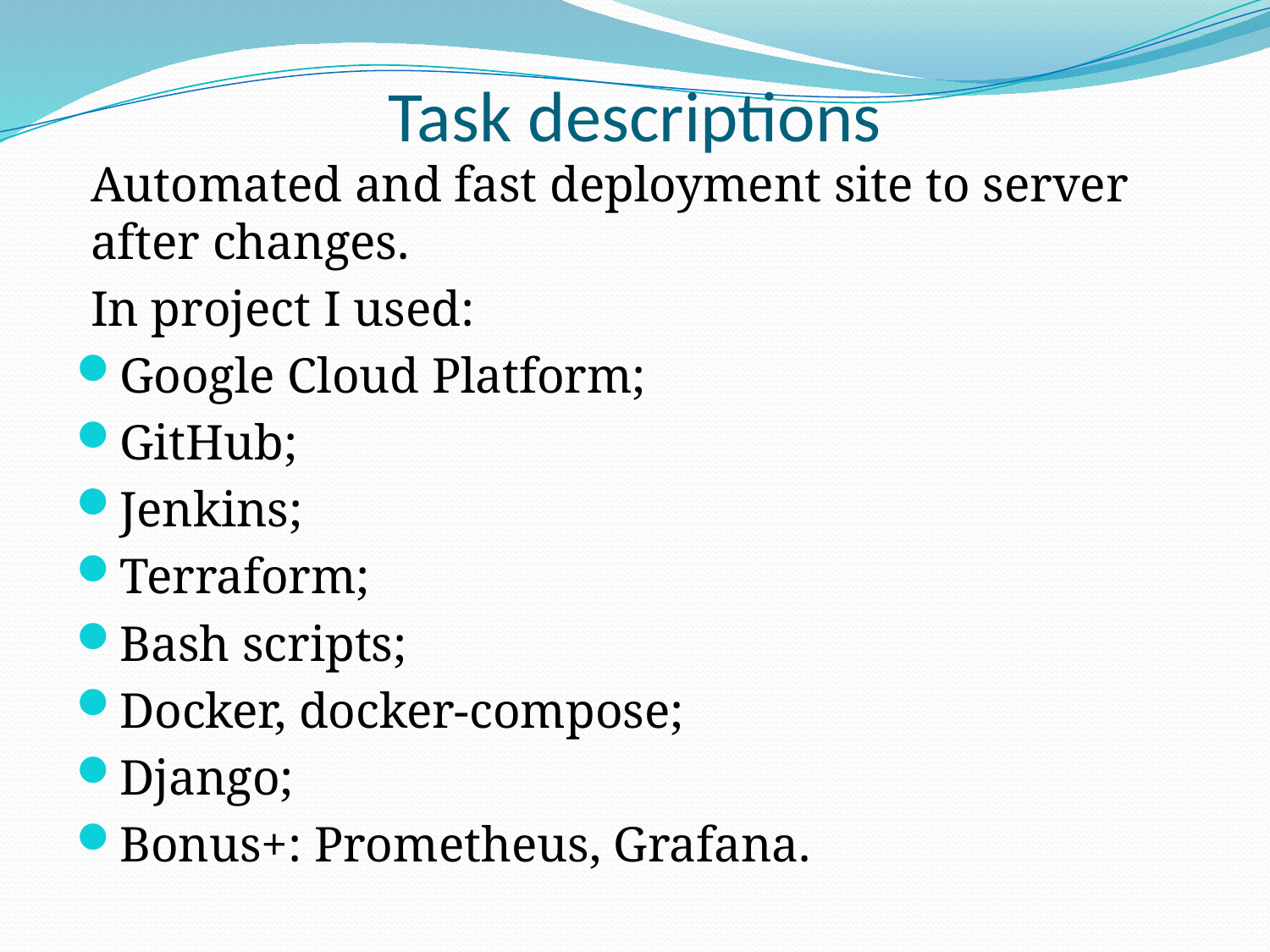

# Task descriptions
Automated and fast deployment site to server after changes.
In project I used:
Google Cloud Platform;
GitHub;
Jenkins;
Terraform;
Bash scripts;
Docker, docker-compose;
Django;
Bonus+: Prometheus, Grafana.